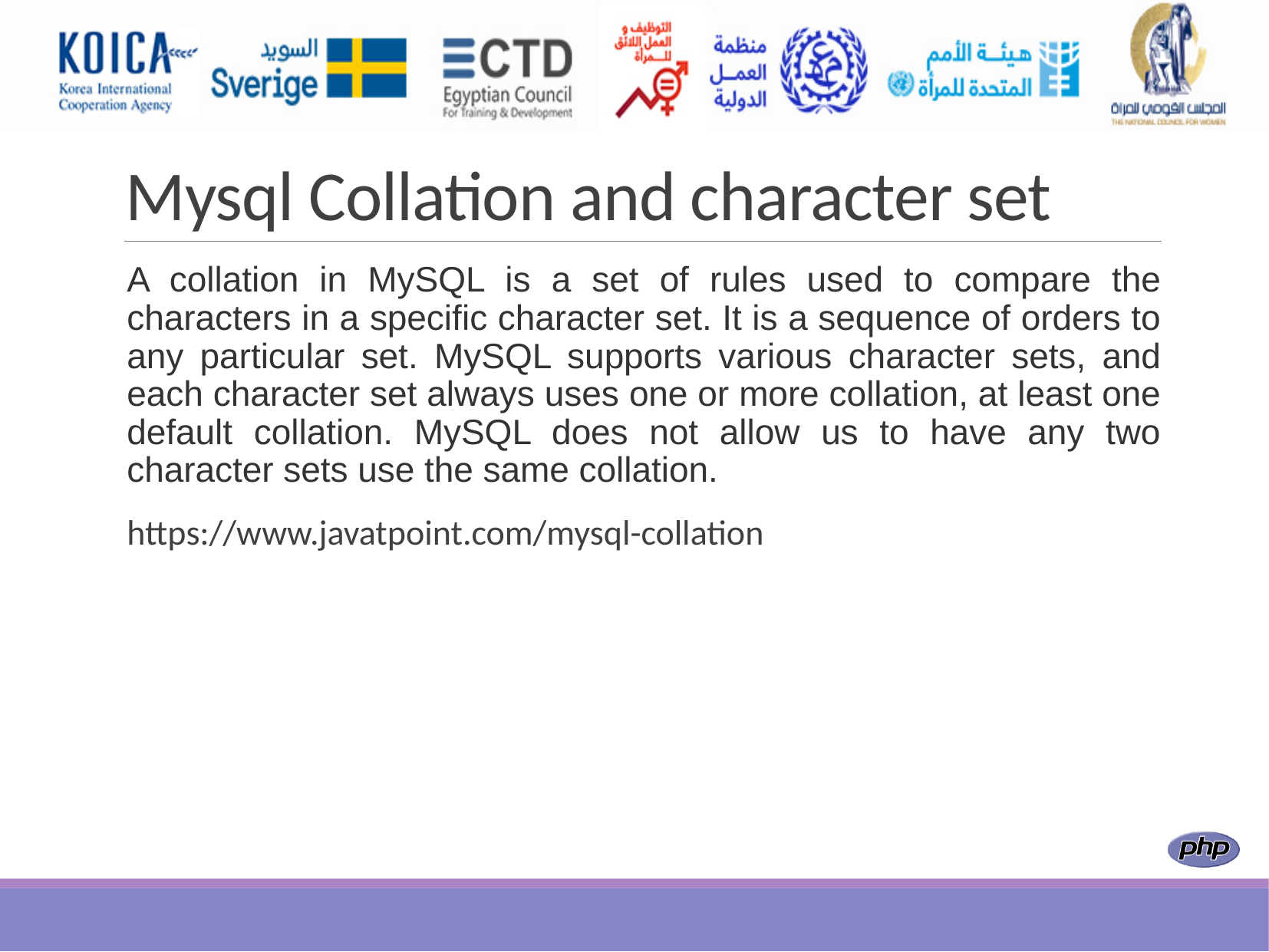

# Mysql Collation and character set
A collation in MySQL is a set of rules used to compare the characters in a specific character set. It is a sequence of orders to any particular set. MySQL supports various character sets, and each character set always uses one or more collation, at least one default collation. MySQL does not allow us to have any two character sets use the same collation.
https://www.javatpoint.com/mysql-collation